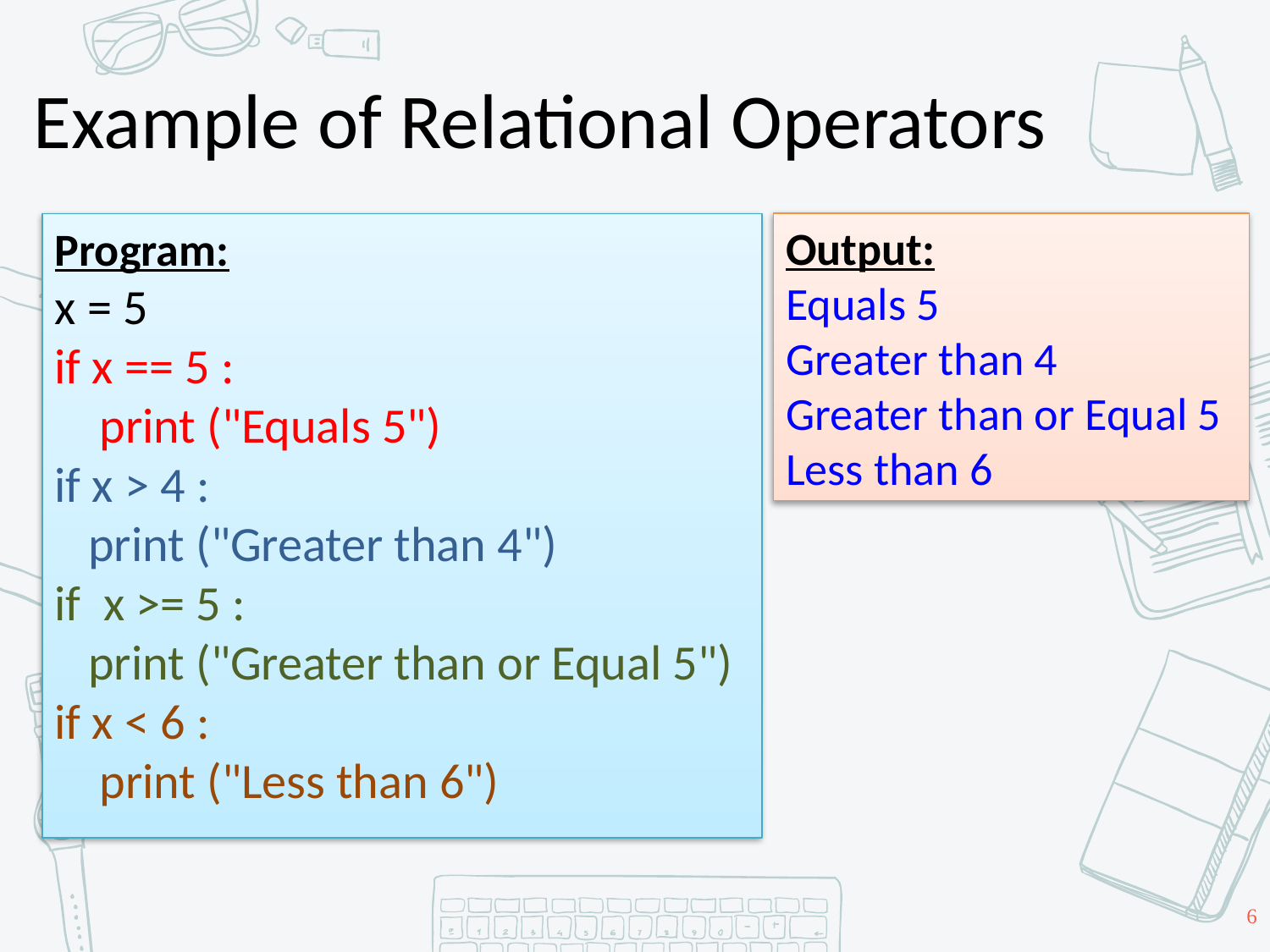

# Example of Relational Operators
Output:
Equals 5
Greater than 4
Greater than or Equal 5
Less than 6
Program:
x = 5
if x == 5 :
    print ("Equals 5")
if x > 4 :
   print ("Greater than 4")
if  x >= 5 :
   print ("Greater than or Equal 5")
if x < 6 :
    print ("Less than 6")
6